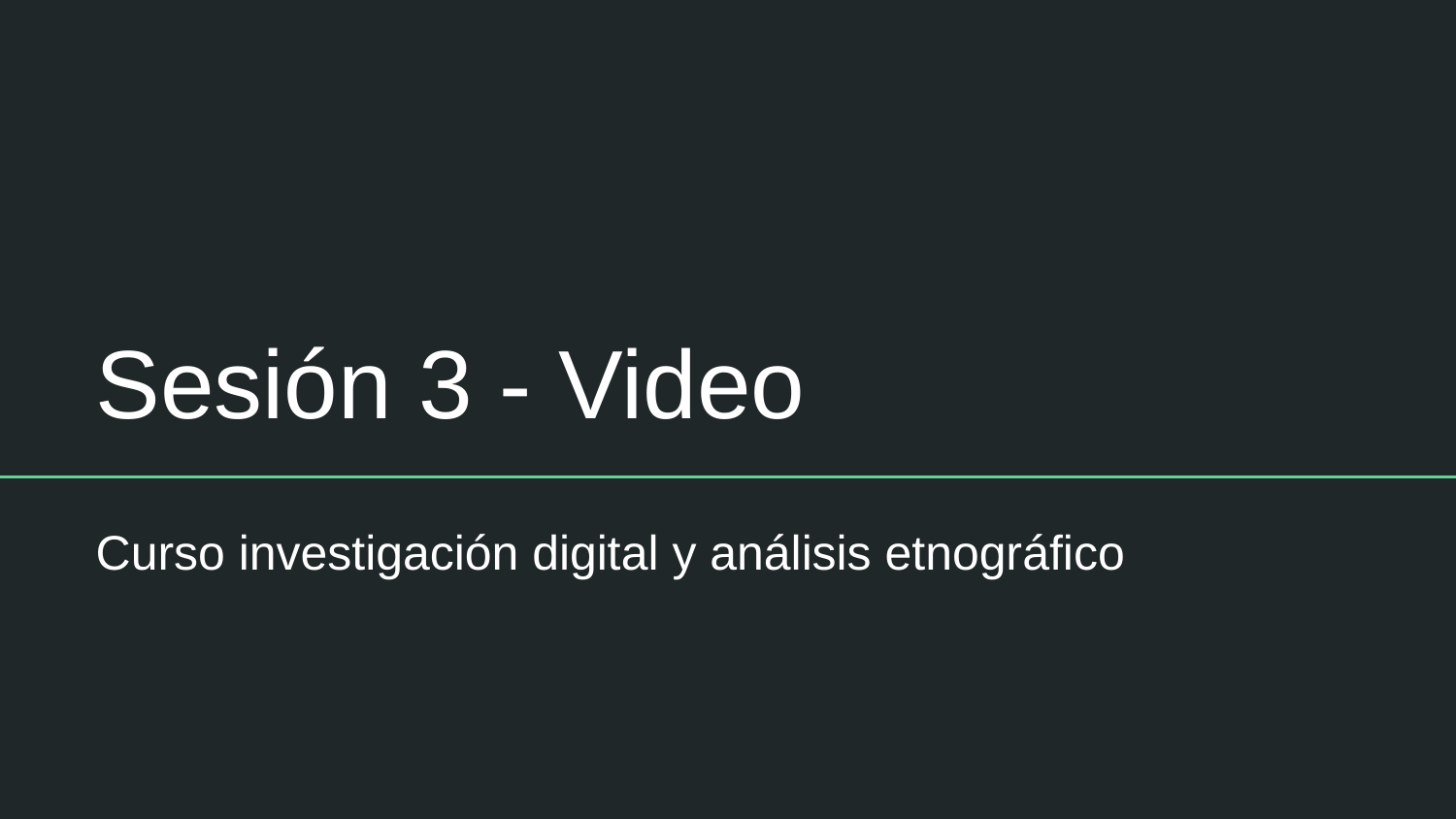

# Sesión 3 - Video
Curso investigación digital y análisis etnográfico